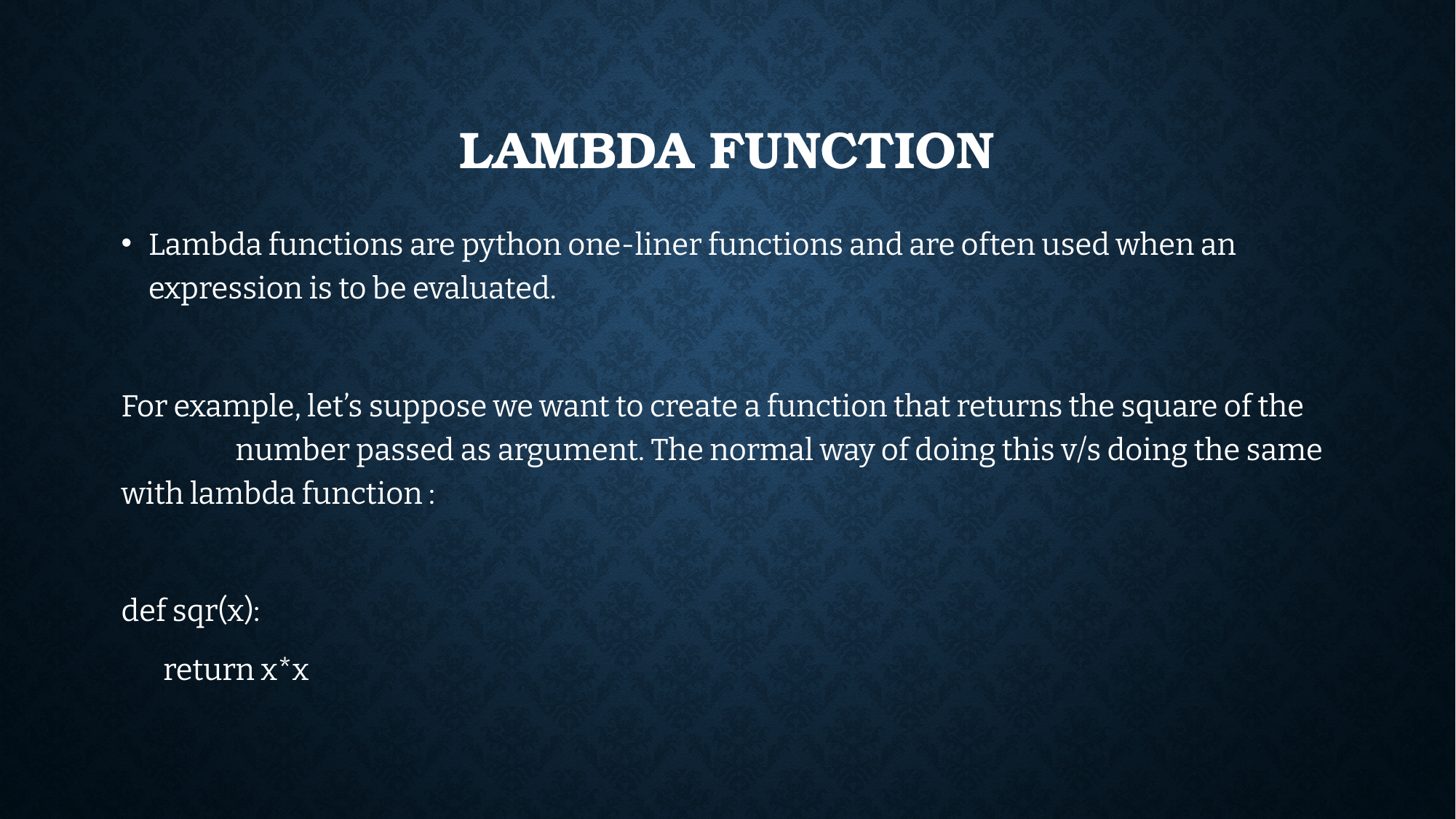

# Lambda function
Lambda functions are python one-liner functions and are often used when an expression is to be evaluated.

For example, let’s suppose we want to create a function that returns the square of the                         number passed as argument. The normal way of doing this v/s doing the same with lambda function :

def sqr(x):
       return x*x